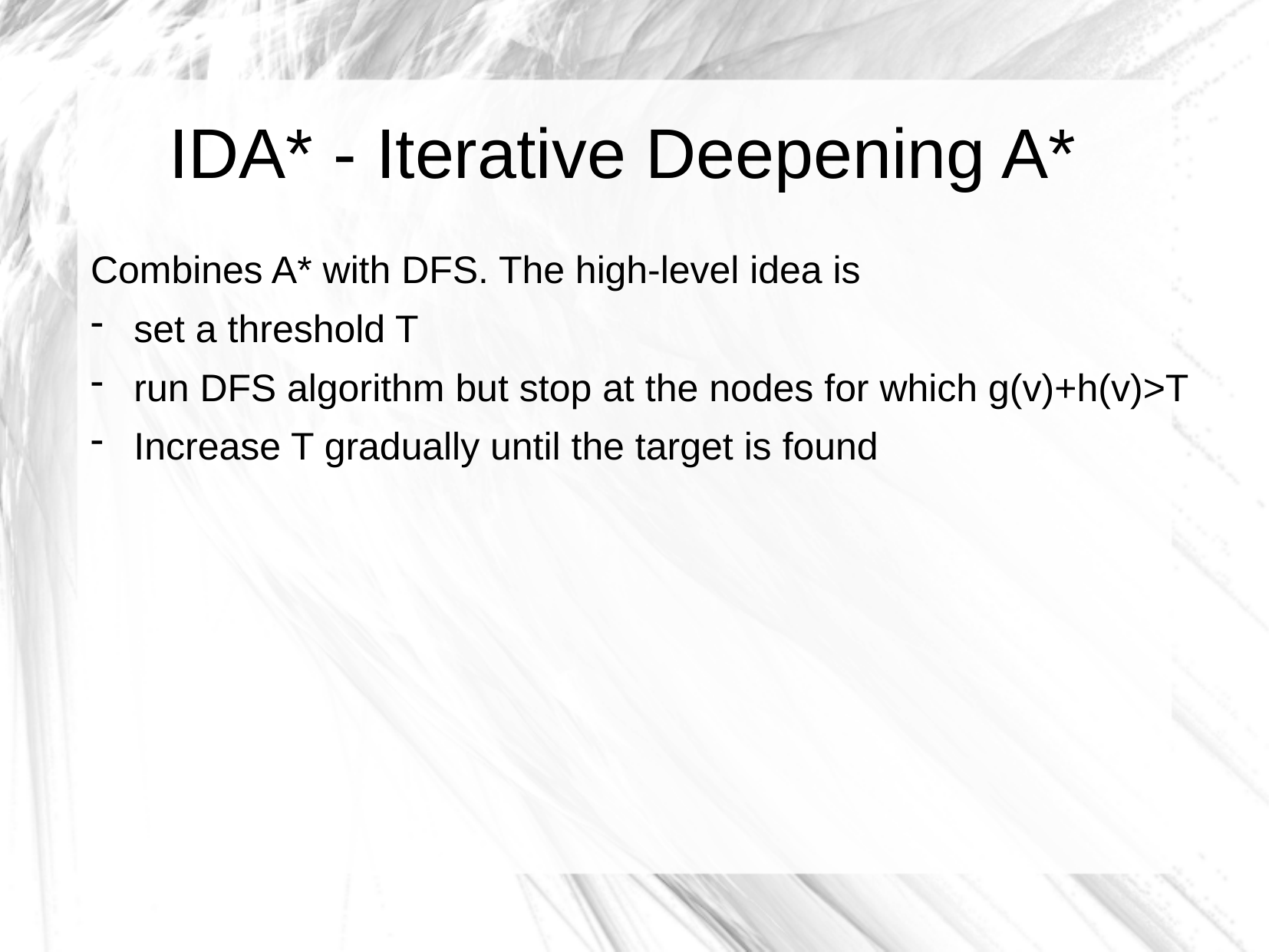

IDA* - Iterative Deepening A*
Combines A* with DFS. The high-level idea is
set a threshold T
run DFS algorithm but stop at the nodes for which g(v)+h(v)>T
Increase T gradually until the target is found